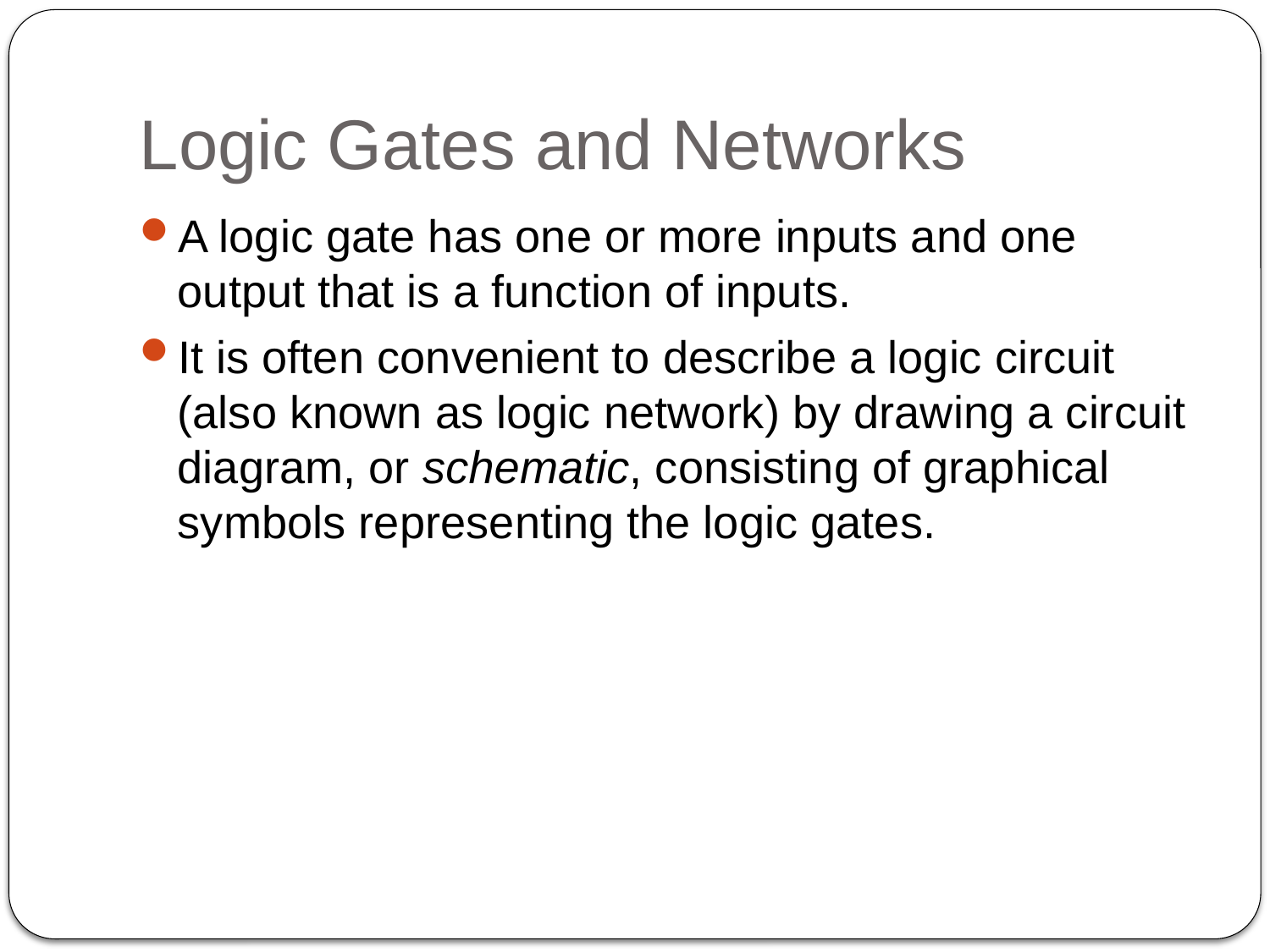

# Logic Gates and Networks
A logic gate has one or more inputs and one output that is a function of inputs.
It is often convenient to describe a logic circuit (also known as logic network) by drawing a circuit diagram, or schematic, consisting of graphical symbols representing the logic gates.